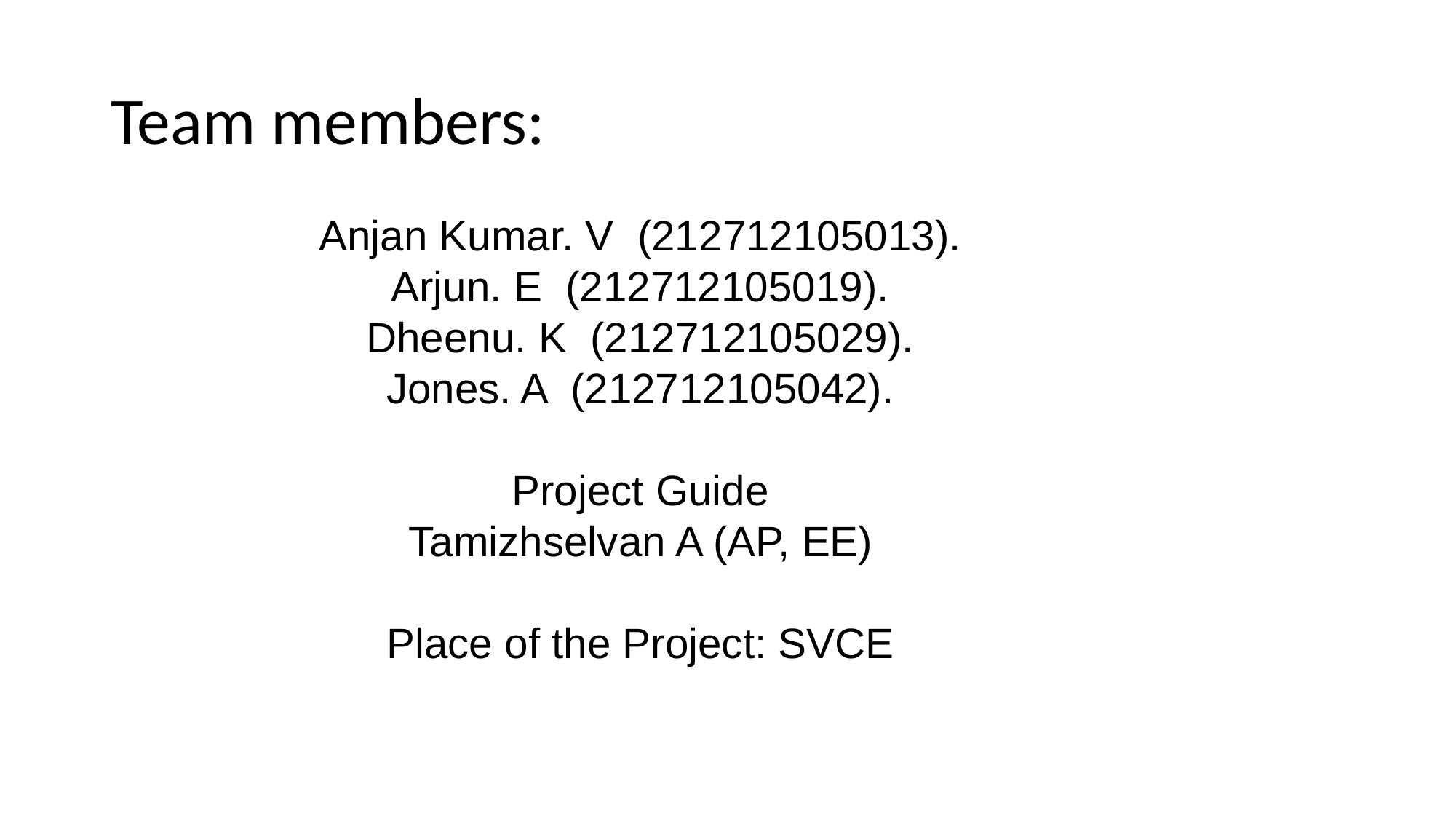

# Team members:
Anjan Kumar. V  (212712105013).
Arjun. E  (212712105019).
Dheenu. K  (212712105029).
Jones. A  (212712105042).

Project Guide
Tamizhselvan A (AP, EE)

Place of the Project: SVCE